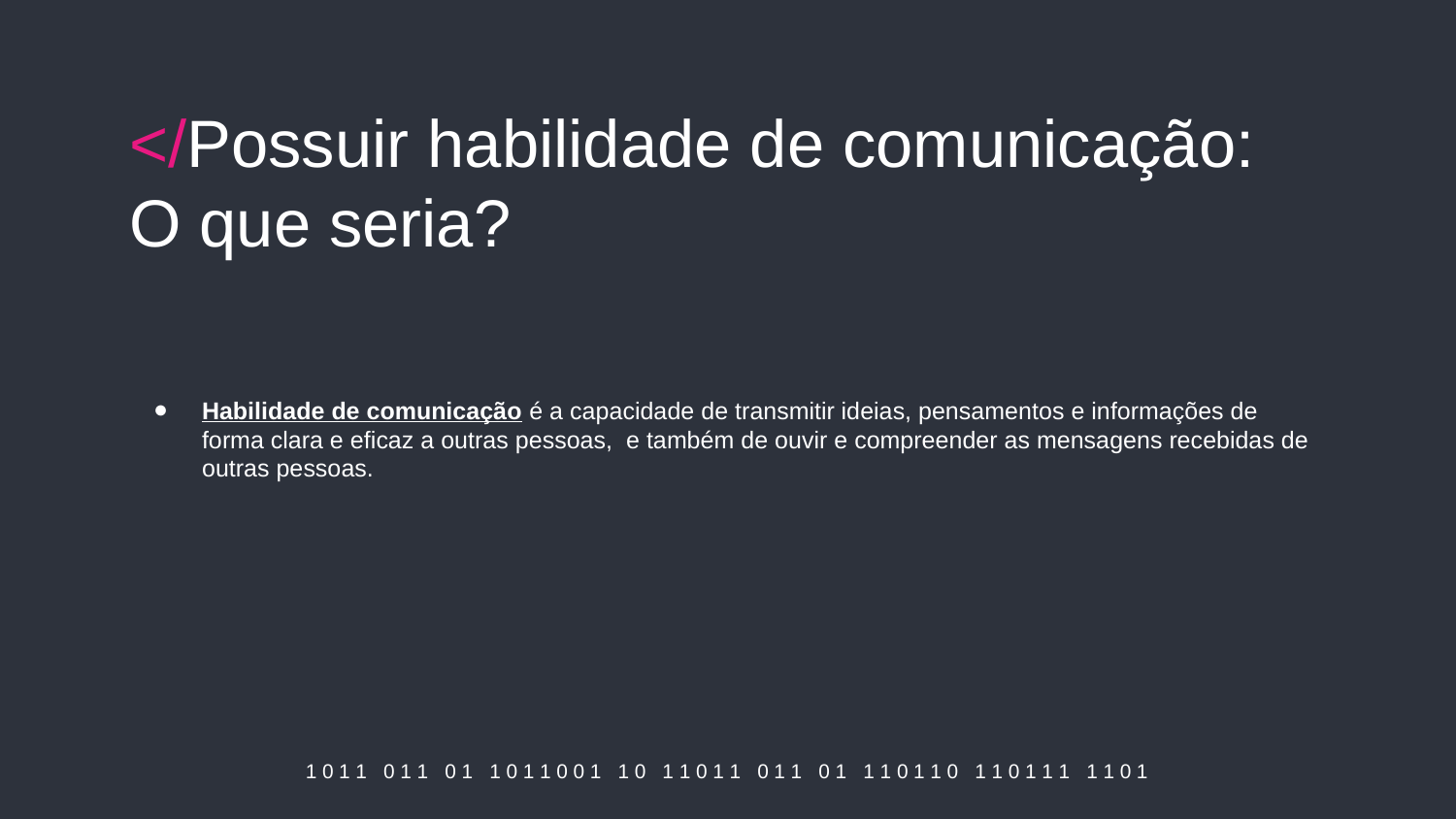

# </Possuir habilidade de comunicação: O que seria?
Habilidade de comunicação é a capacidade de transmitir ideias, pensamentos e informações de forma clara e eficaz a outras pessoas,  e também de ouvir e compreender as mensagens recebidas de outras pessoas.